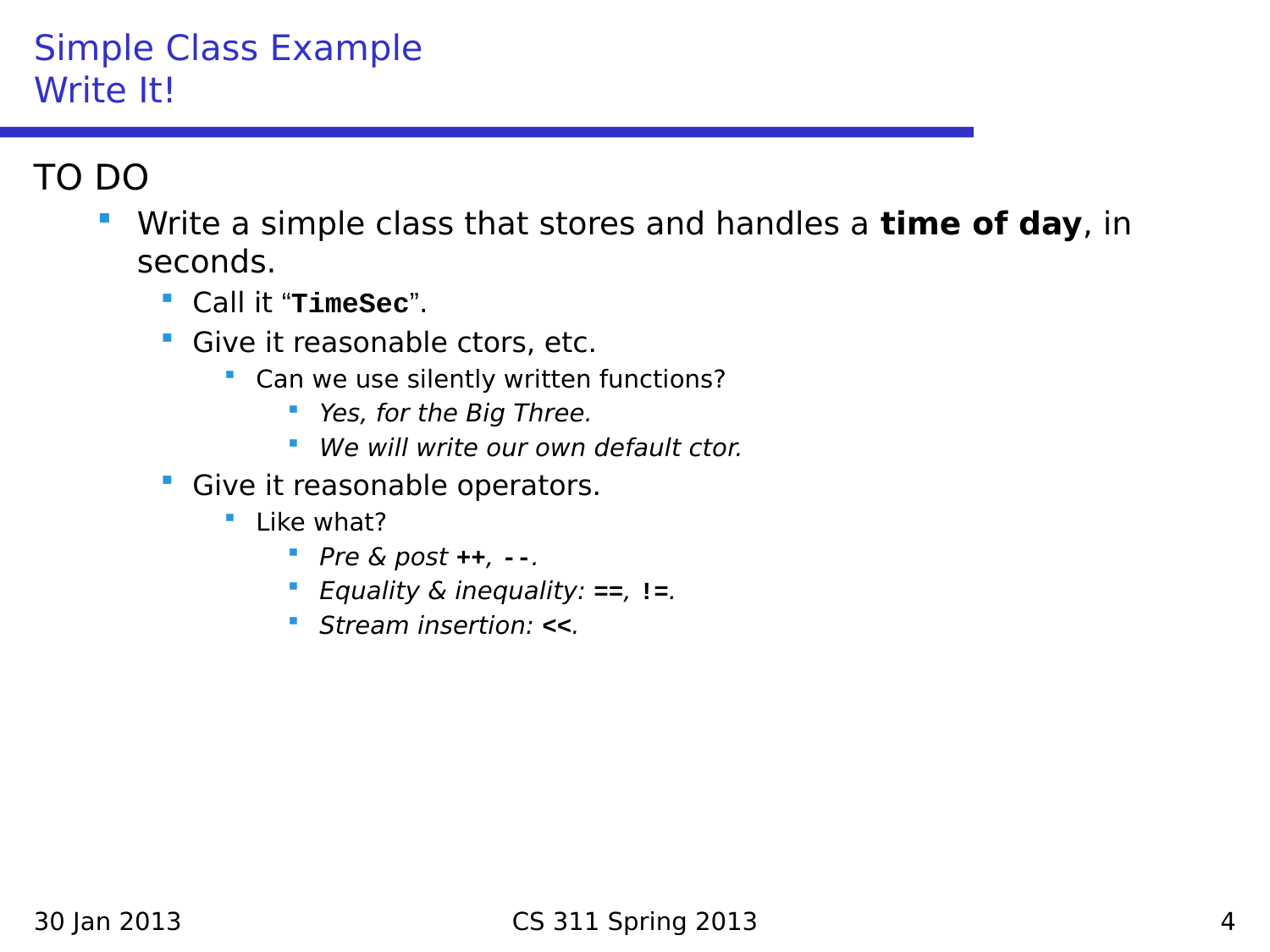

# Simple Class Example Write It!
TO DO
Write a simple class that stores and handles a time of day, in seconds.
Call it “TimeSec”.
Give it reasonable ctors, etc.
Can we use silently written functions?
Yes, for the Big Three.
We will write our own default ctor.
Give it reasonable operators.
Like what?
Pre & post ++, --.
Equality & inequality: ==, !=.
Stream insertion: <<.

30 Jan 2013
CS 311 Spring 2013
4